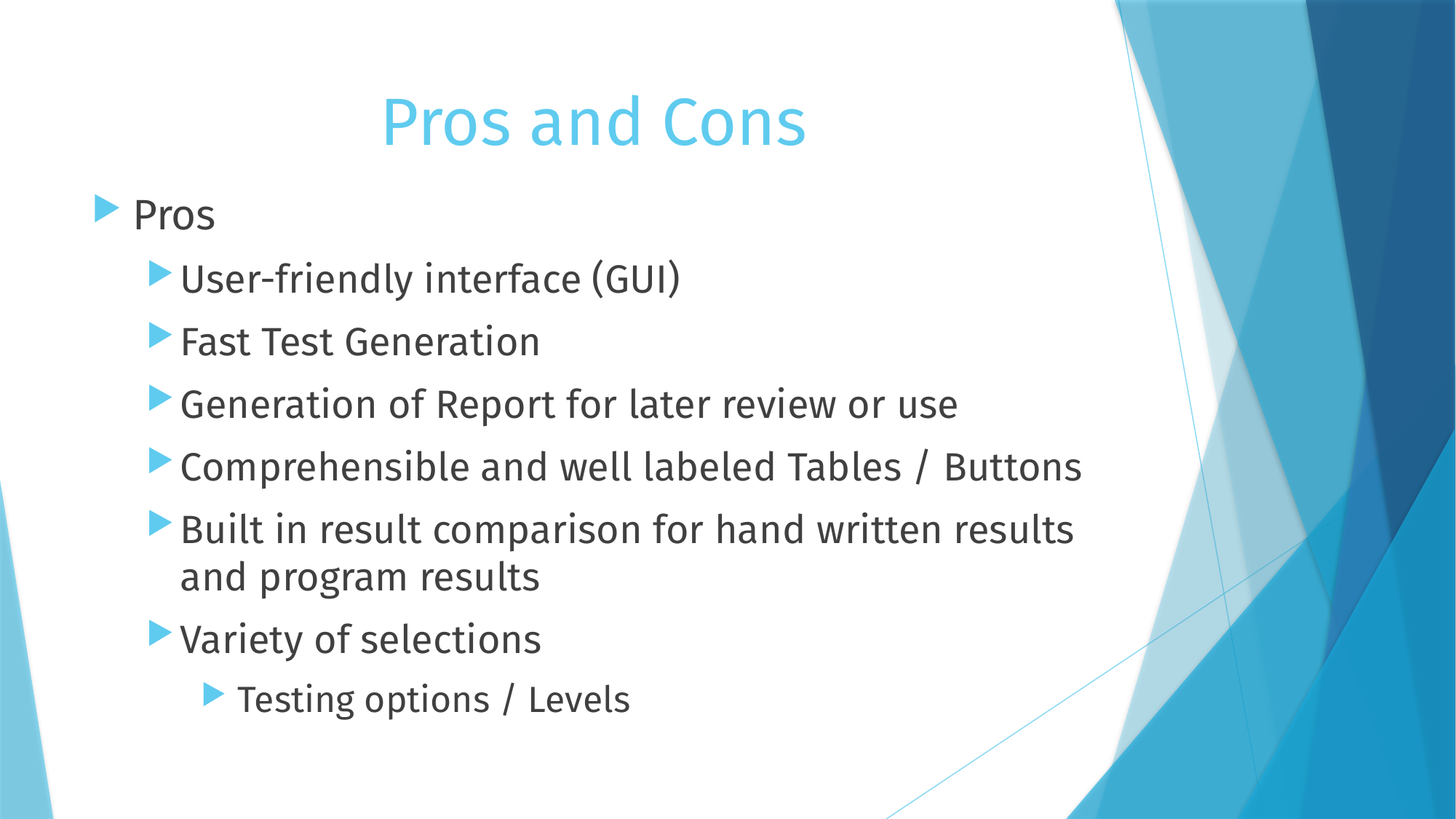

# Pros and Cons
Pros
User-friendly interface (GUI)
Fast Test Generation
Generation of Report for later review or use
Comprehensible and well labeled Tables / Buttons
Built in result comparison for hand written results and program results
Variety of selections
 Testing options / Levels